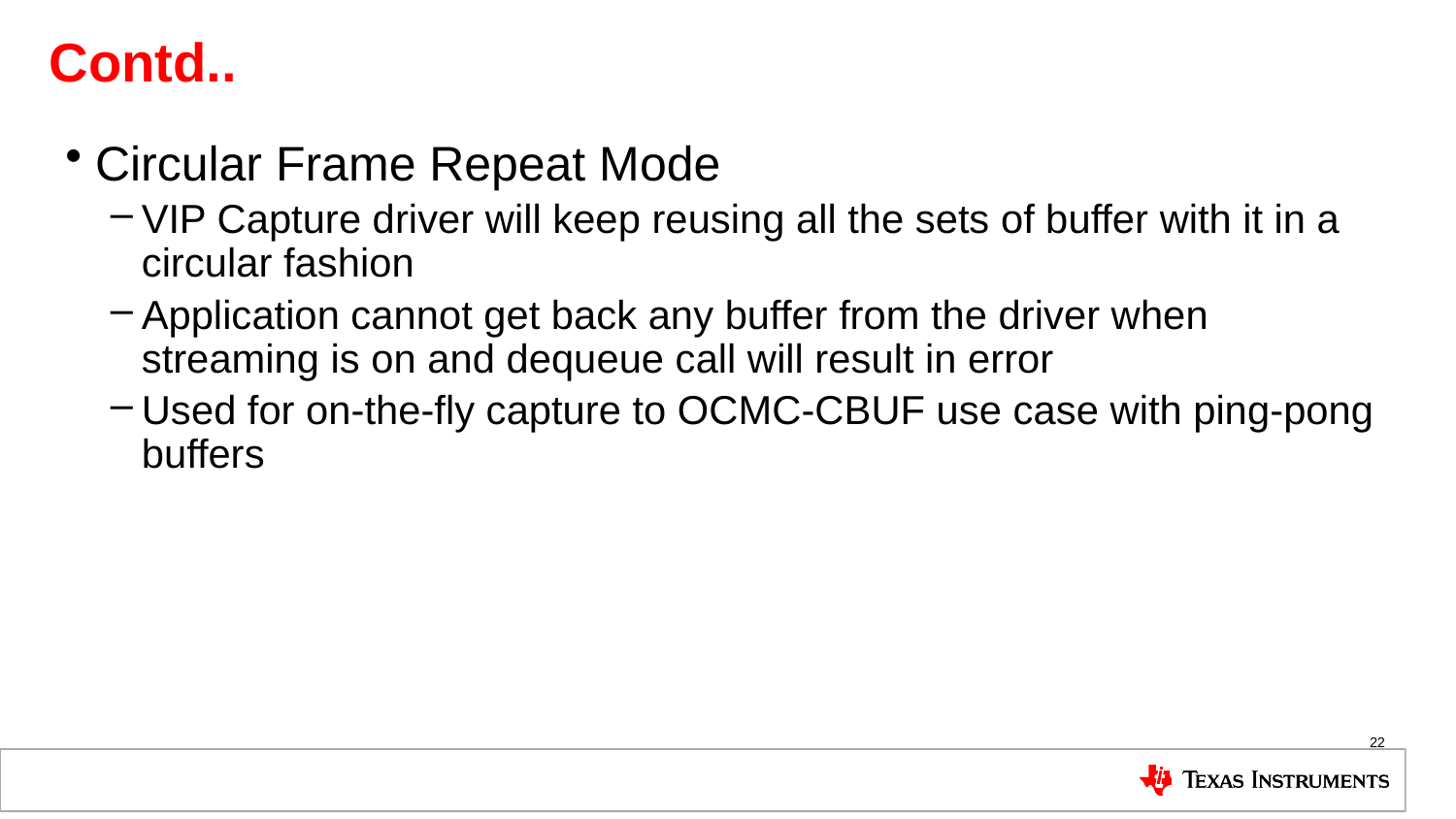

# Contd..
Circular Frame Repeat Mode
VIP Capture driver will keep reusing all the sets of buffer with it in a circular fashion
Application cannot get back any buffer from the driver when streaming is on and dequeue call will result in error
Used for on-the-fly capture to OCMC-CBUF use case with ping-pong buffers
22